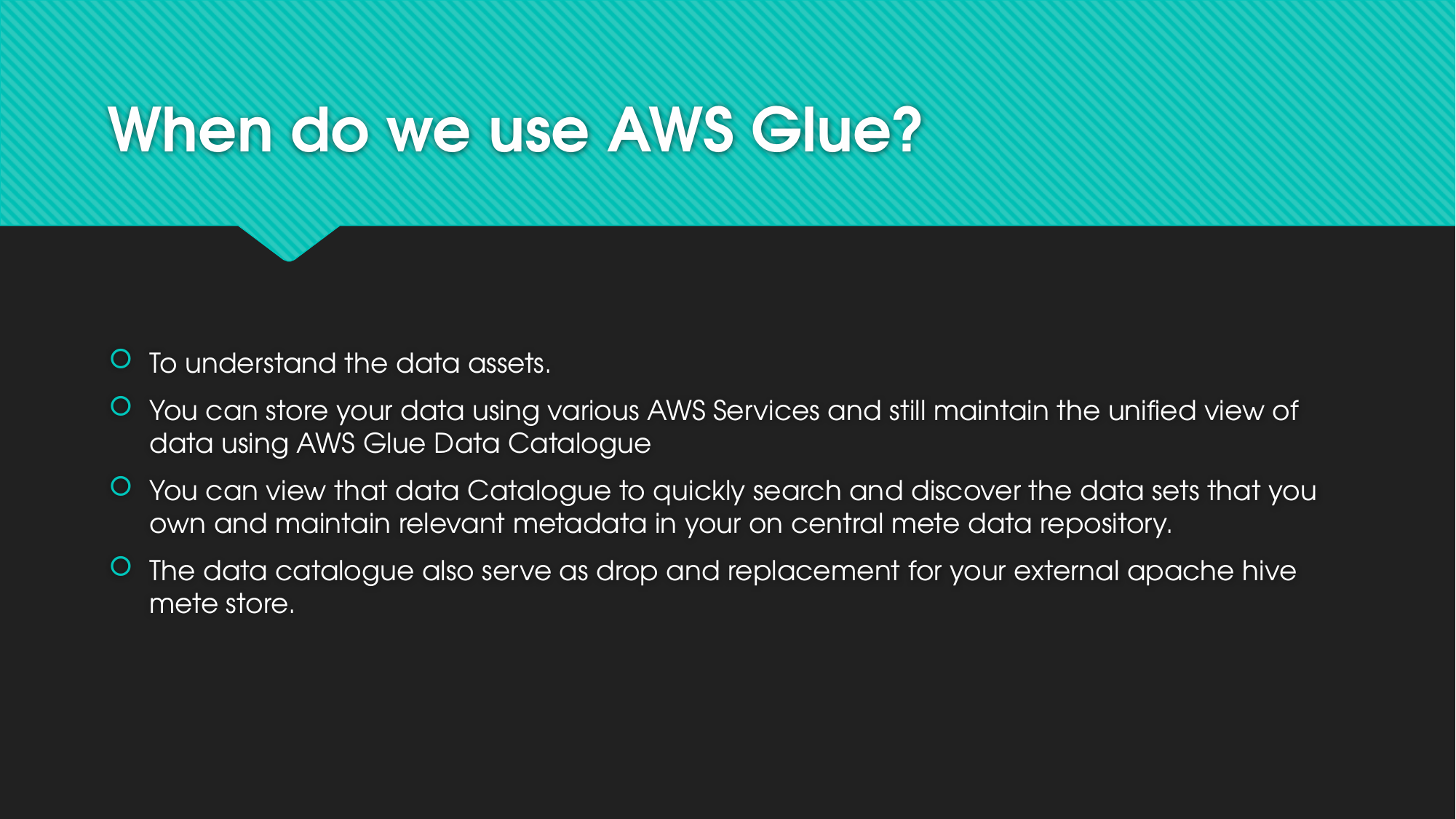

# When do we use AWS Glue?
To understand the data assets.
You can store your data using various AWS Services and still maintain the unified view of data using AWS Glue Data Catalogue
You can view that data Catalogue to quickly search and discover the data sets that you own and maintain relevant metadata in your on central mete data repository.
The data catalogue also serve as drop and replacement for your external apache hive mete store.